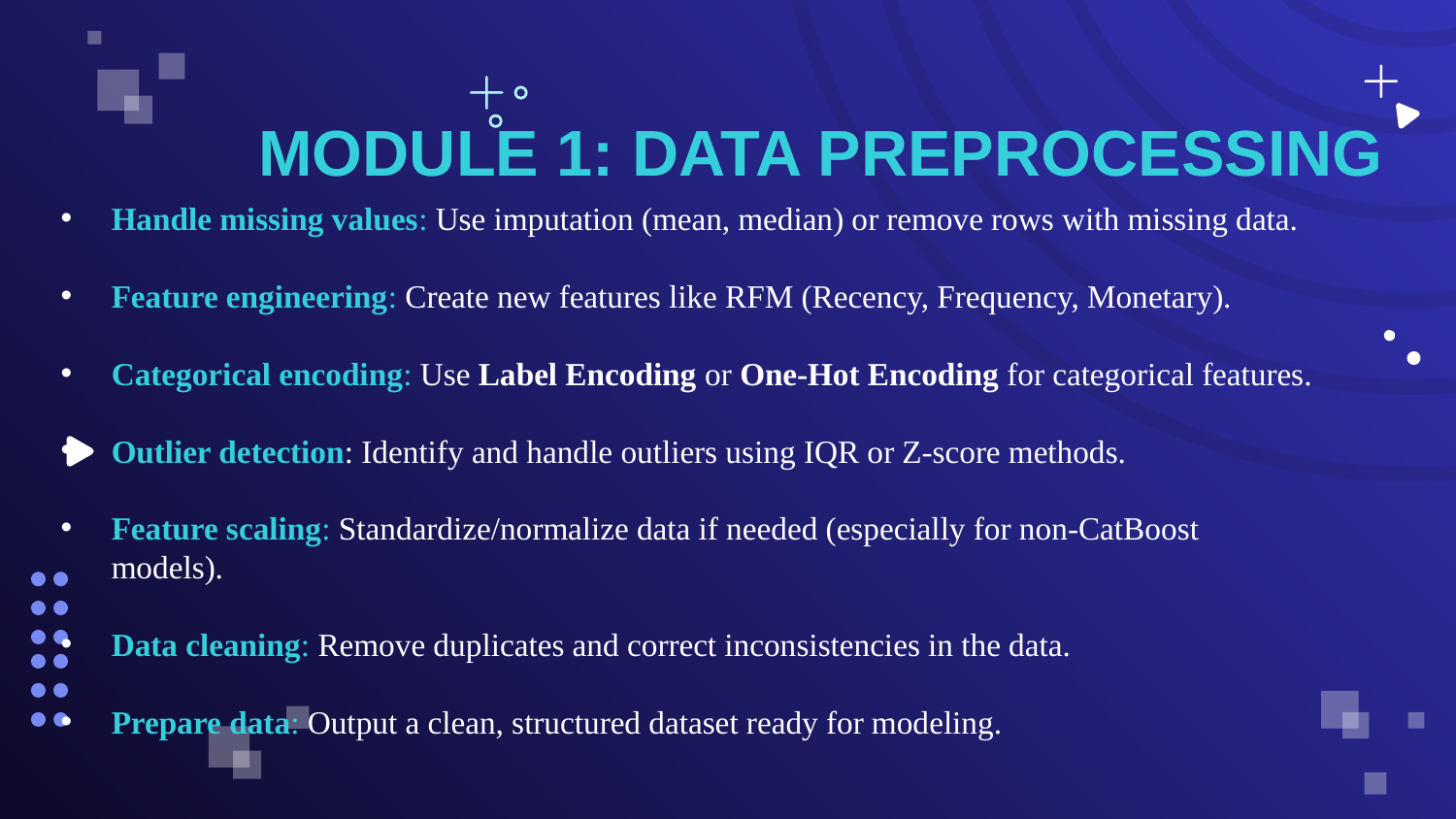

# MODULE 1: DATA PREPROCESSING
Handle missing values: Use imputation (mean, median) or remove rows with missing data.

Feature engineering: Create new features like RFM (Recency, Frequency, Monetary).

Categorical encoding: Use Label Encoding or One-Hot Encoding for categorical features.

Outlier detection: Identify and handle outliers using IQR or Z-score methods.

Feature scaling: Standardize/normalize data if needed (especially for non-CatBoost models).

Data cleaning: Remove duplicates and correct inconsistencies in the data.

Prepare data: Output a clean, structured dataset ready for modeling.